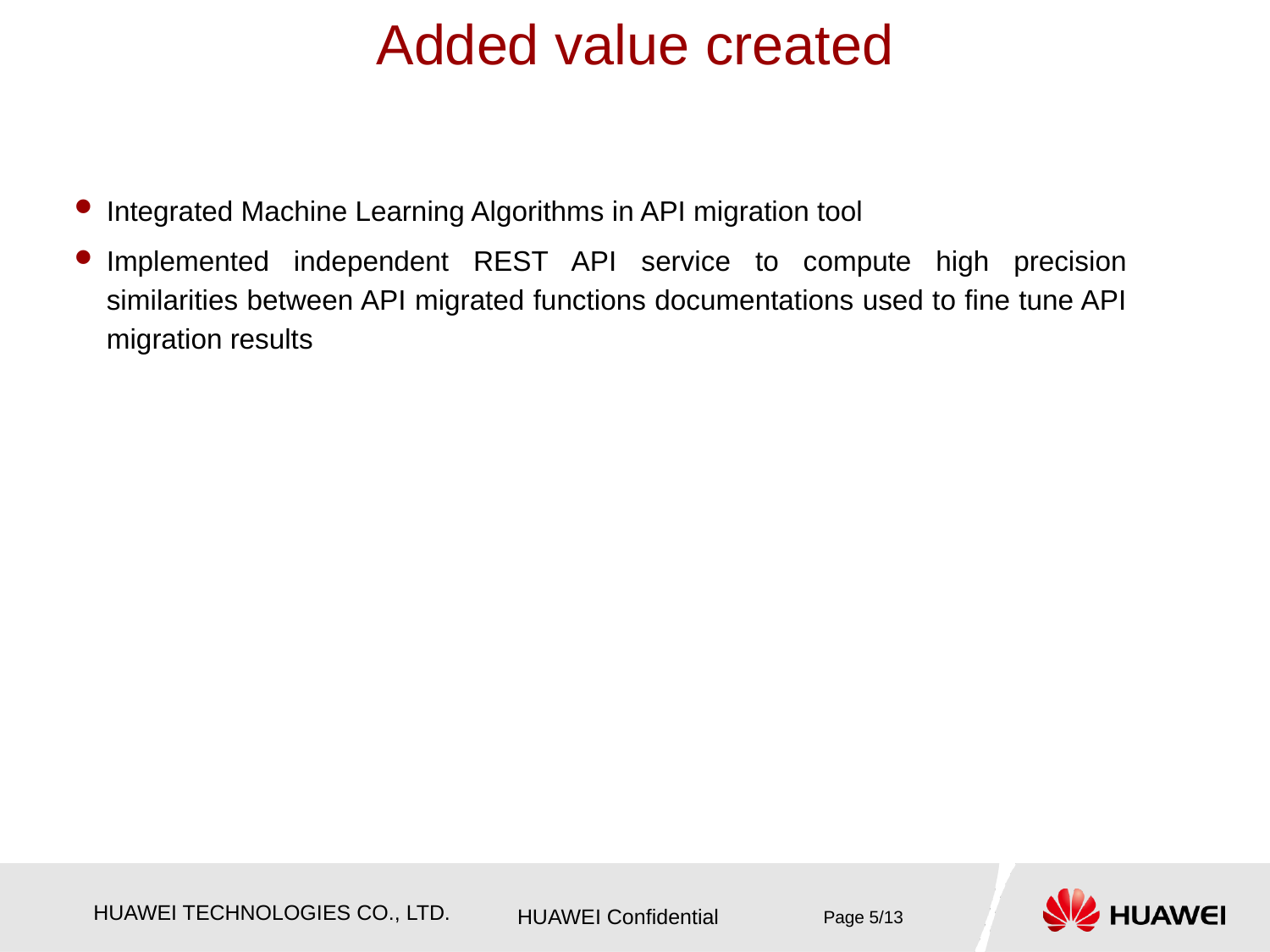

# Added value created
Integrated Machine Learning Algorithms in API migration tool
Implemented independent REST API service to compute high precision similarities between API migrated functions documentations used to fine tune API migration results

Page 5/13